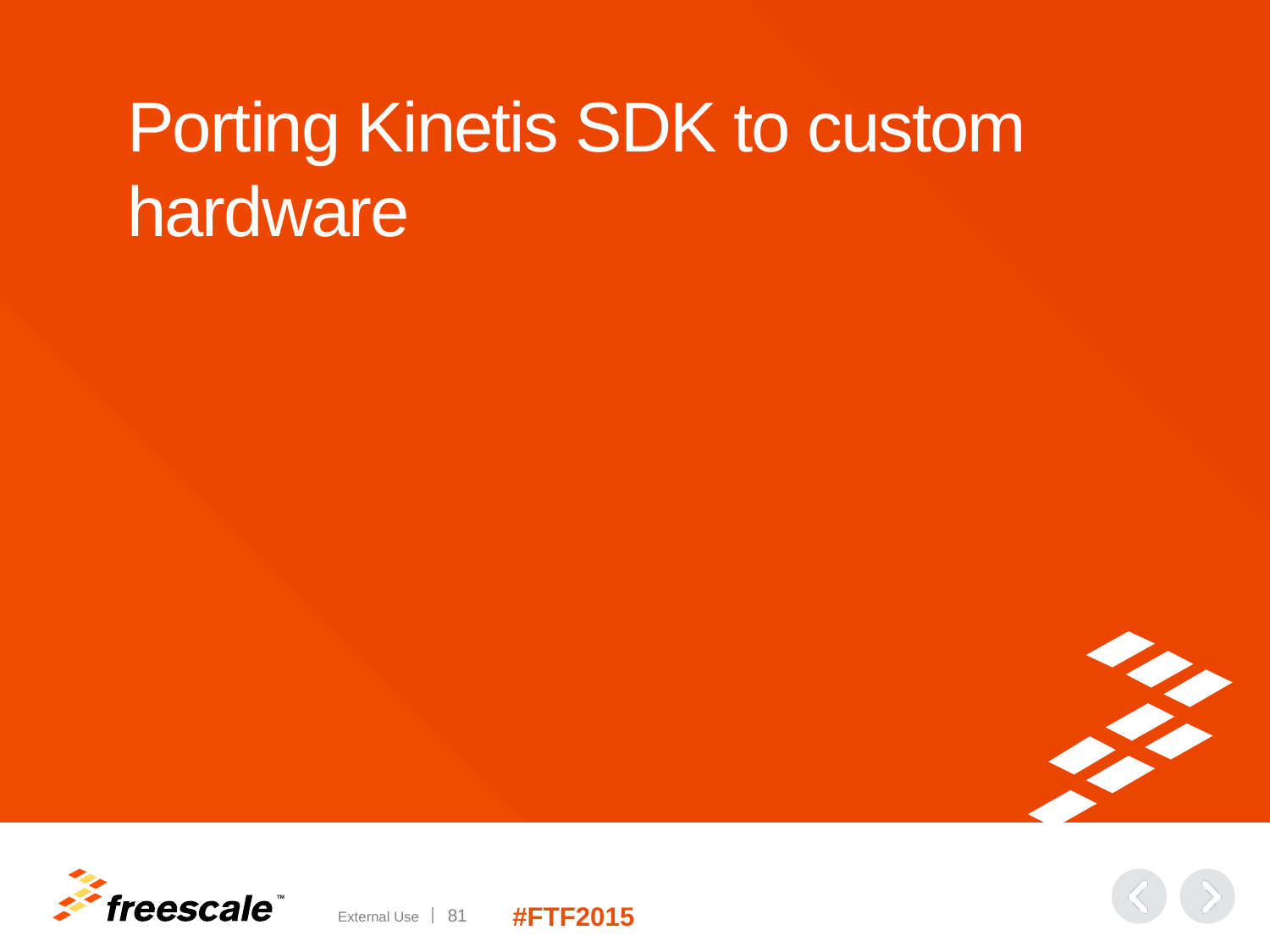

# Porting Kinetis SDK to custom hardware